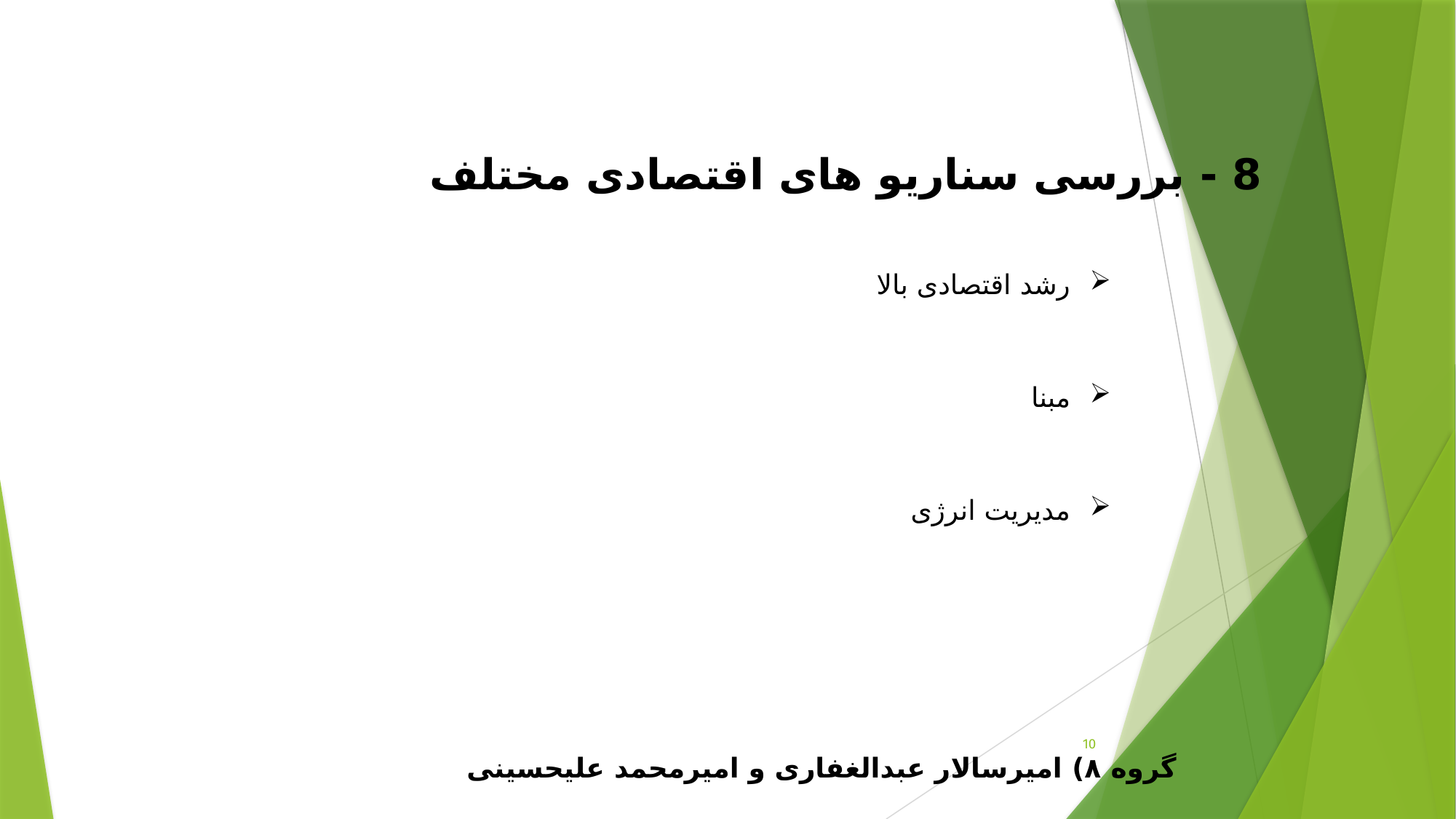

8 - بررسی سناریو های اقتصادی مختلف
رشد اقتصادی بالا

مبنا

مدیریت انرژی

10
گروه ۸) امیرسالار عبدالغفاری و امیرمحمد علیحسینی